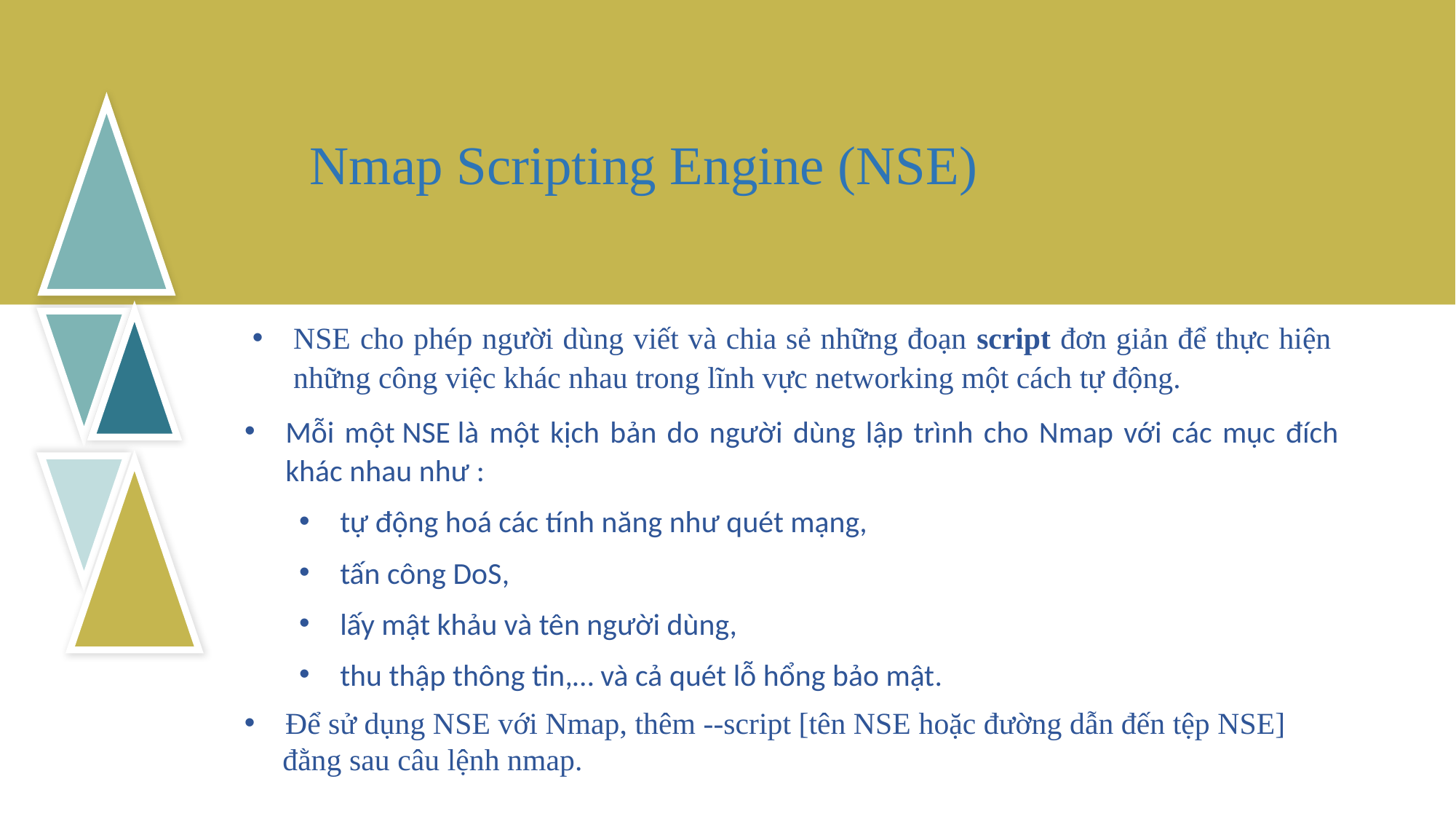

Nmap Scripting Engine (NSE)

NSE cho phép người dùng viết và chia sẻ những đoạn script đơn giản để thực hiện những công việc khác nhau trong lĩnh vực networking một cách tự động.
Mỗi một NSE là một kịch bản do người dùng lập trình cho Nmap với các mục đích khác nhau như :
tự động hoá các tính năng như quét mạng,
tấn công DoS,
lấy mật khảu và tên người dùng,
thu thập thông tin,… và cả quét lỗ hổng bảo mật.

Để sử dụng NSE với Nmap, thêm --script [tên NSE hoặc đường dẫn đến tệp NSE]
     đằng sau câu lệnh nmap.